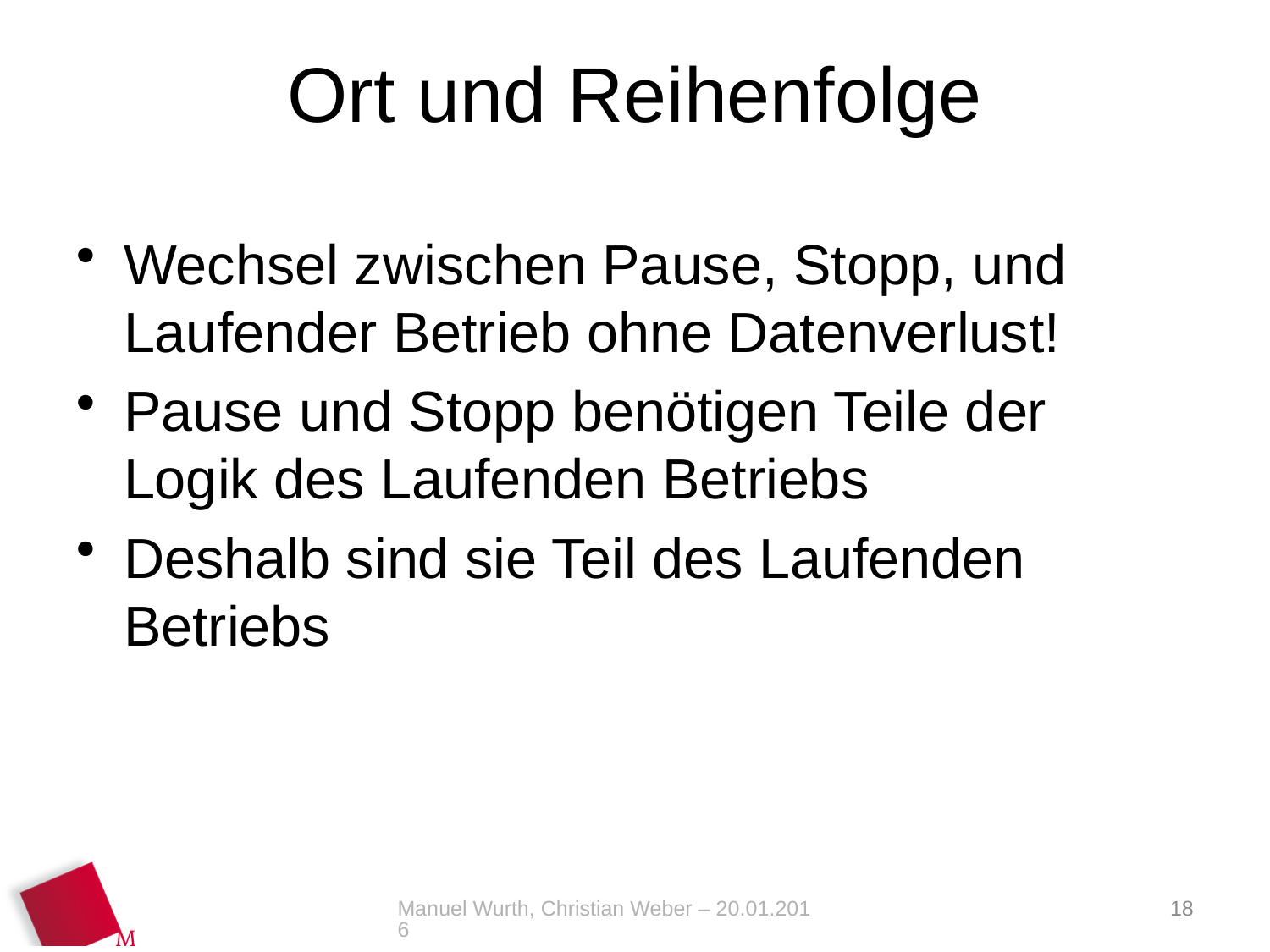

# Ort und Reihenfolge
Wechsel zwischen Pause, Stopp, und Laufender Betrieb ohne Datenverlust!
Pause und Stopp benötigen Teile der Logik des Laufenden Betriebs
Deshalb sind sie Teil des Laufenden Betriebs
Manuel Wurth, Christian Weber – 20.01.2016
18